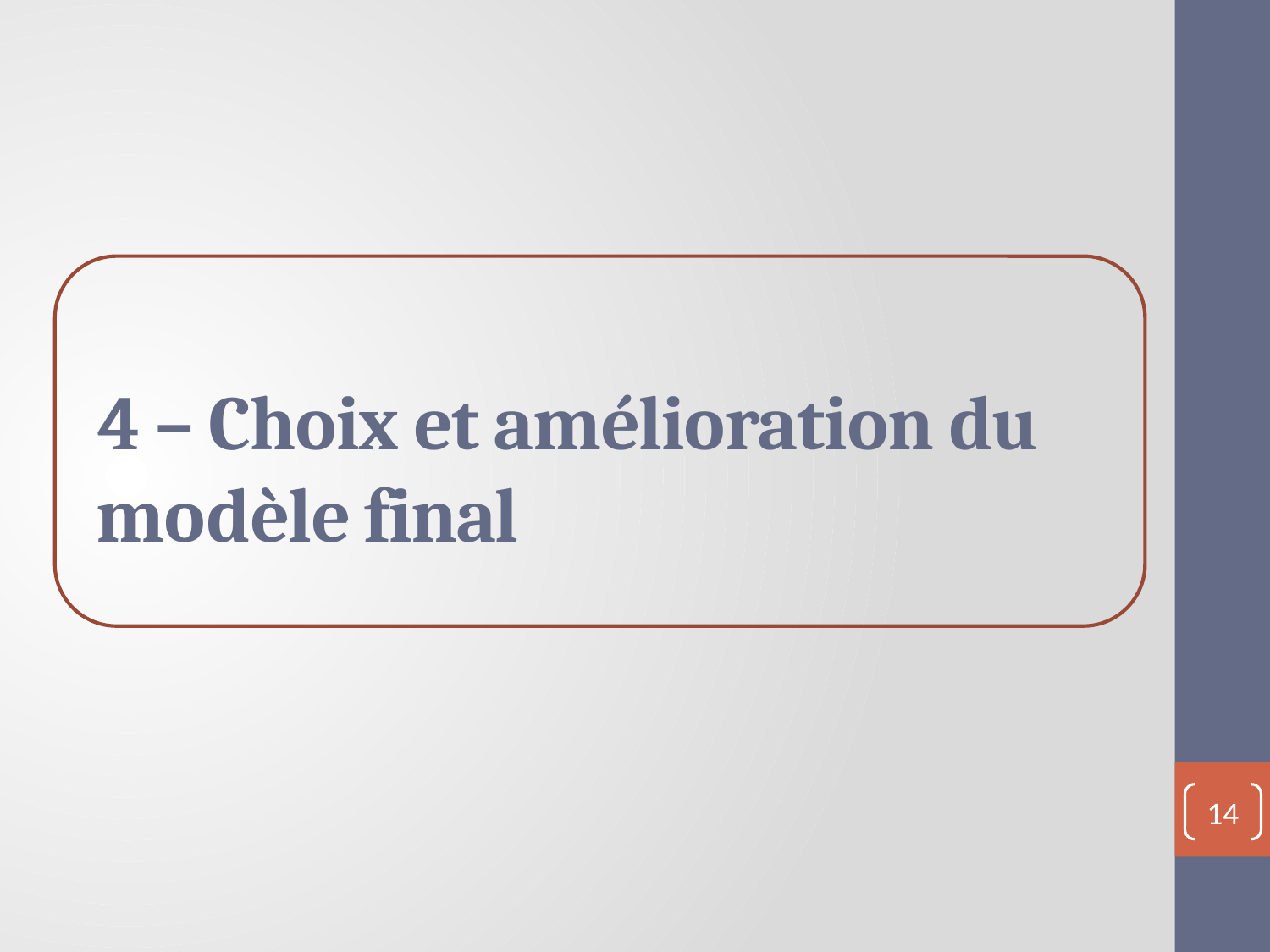

4 – Choix et amélioration du modèle final

14